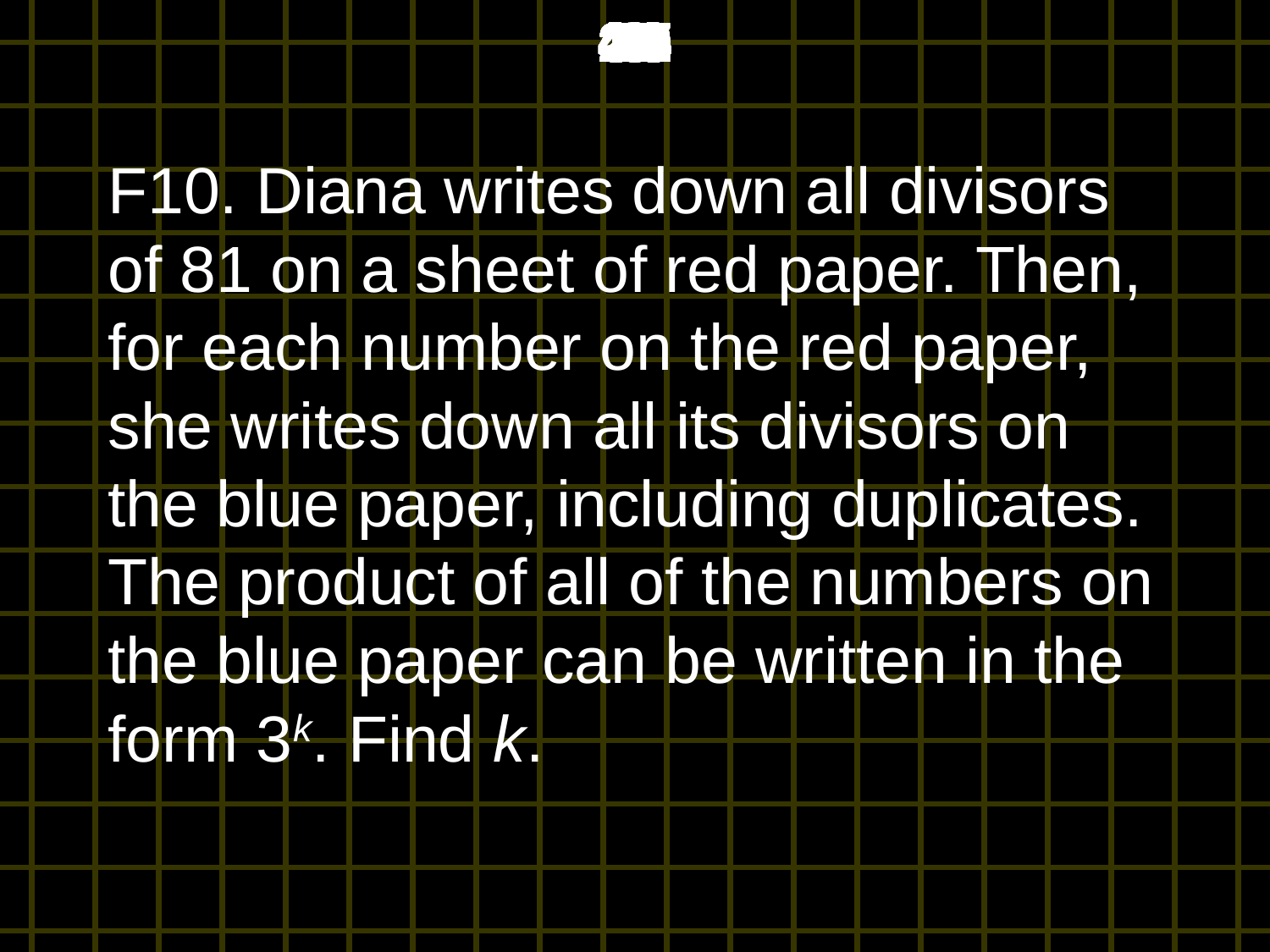

45
44
43
42
41
40
39
38
37
36
35
34
33
32
31
30
29
28
27
26
25
24
23
22
21
20
19
18
17
16
15
14
13
12
11
10
9
8
7
6
5
4
3
2
1
0

# F10. Diana writes down all divisors of 81 on a sheet of red paper. Then, for each number on the red paper, she writes down all its divisors on the blue paper, including duplicates. The product of all of the numbers on the blue paper can be written in the form 3k. Find k.